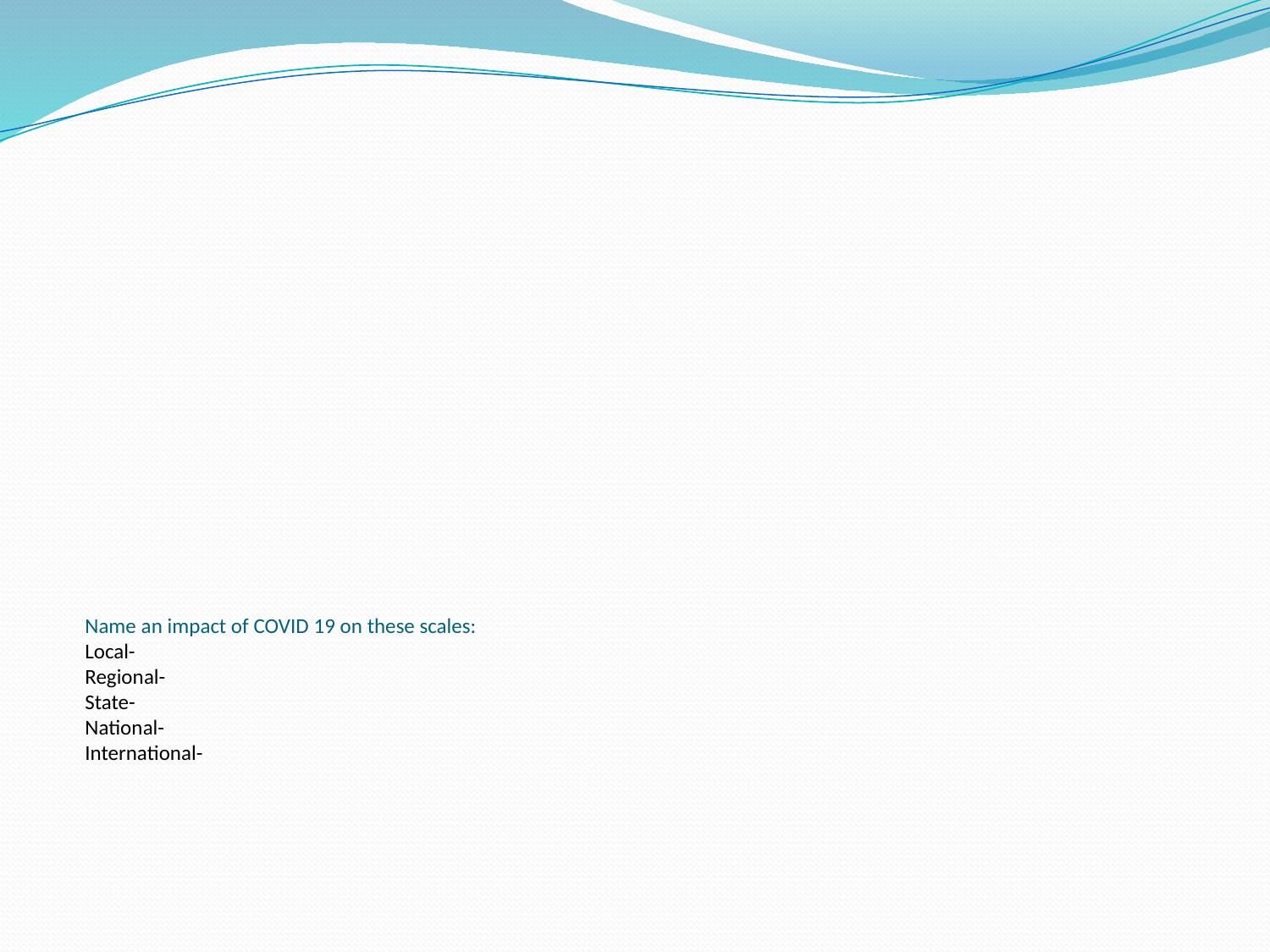

# Name an impact of COVID 19 on these scales: Local- Regional- State- National- International-